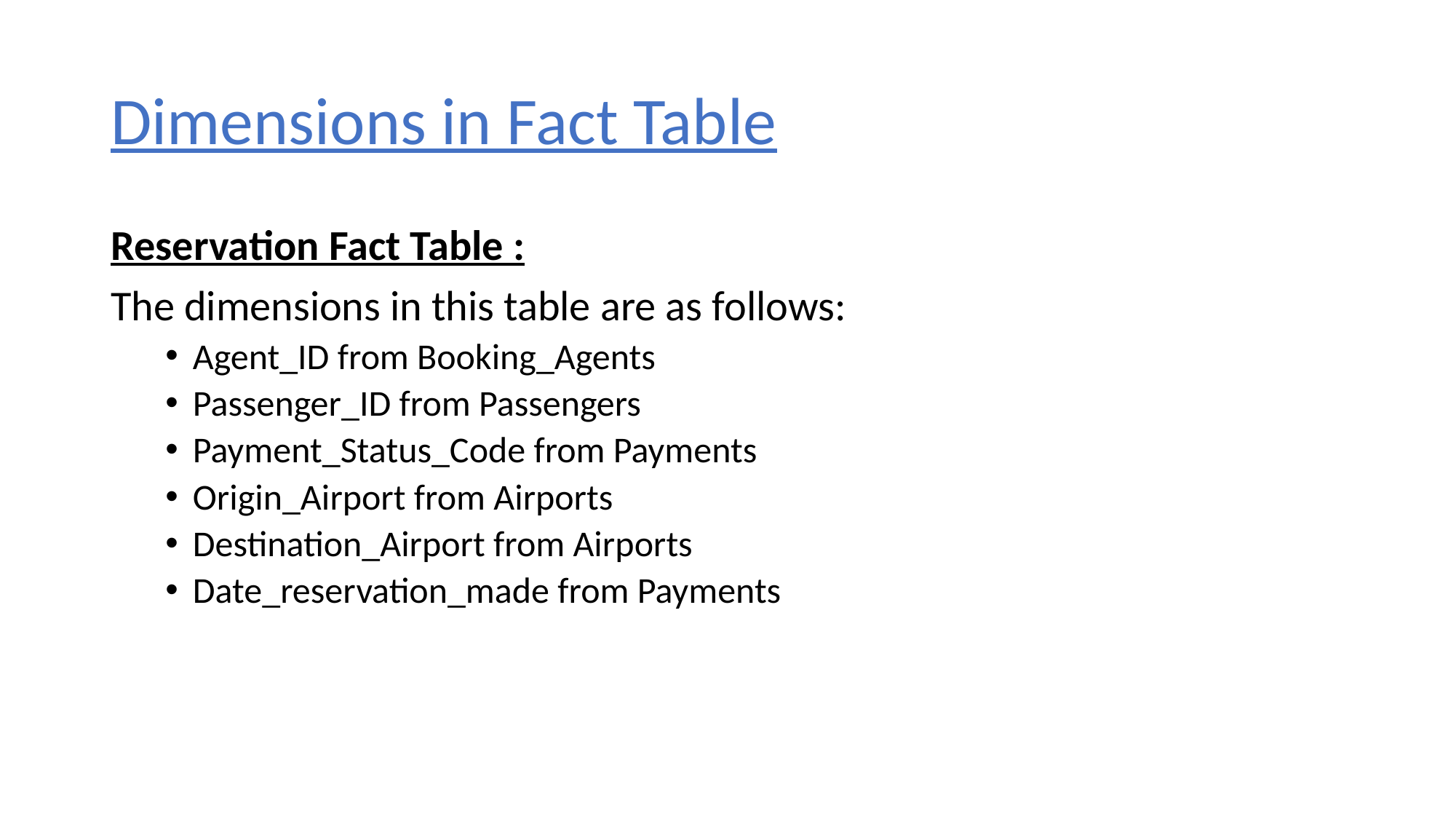

# Dimensions in Fact Table
Reservation Fact Table :
The dimensions in this table are as follows:
Agent_ID from Booking_Agents
Passenger_ID from Passengers
Payment_Status_Code from Payments
Origin_Airport from Airports
Destination_Airport from Airports
Date_reservation_made from Payments